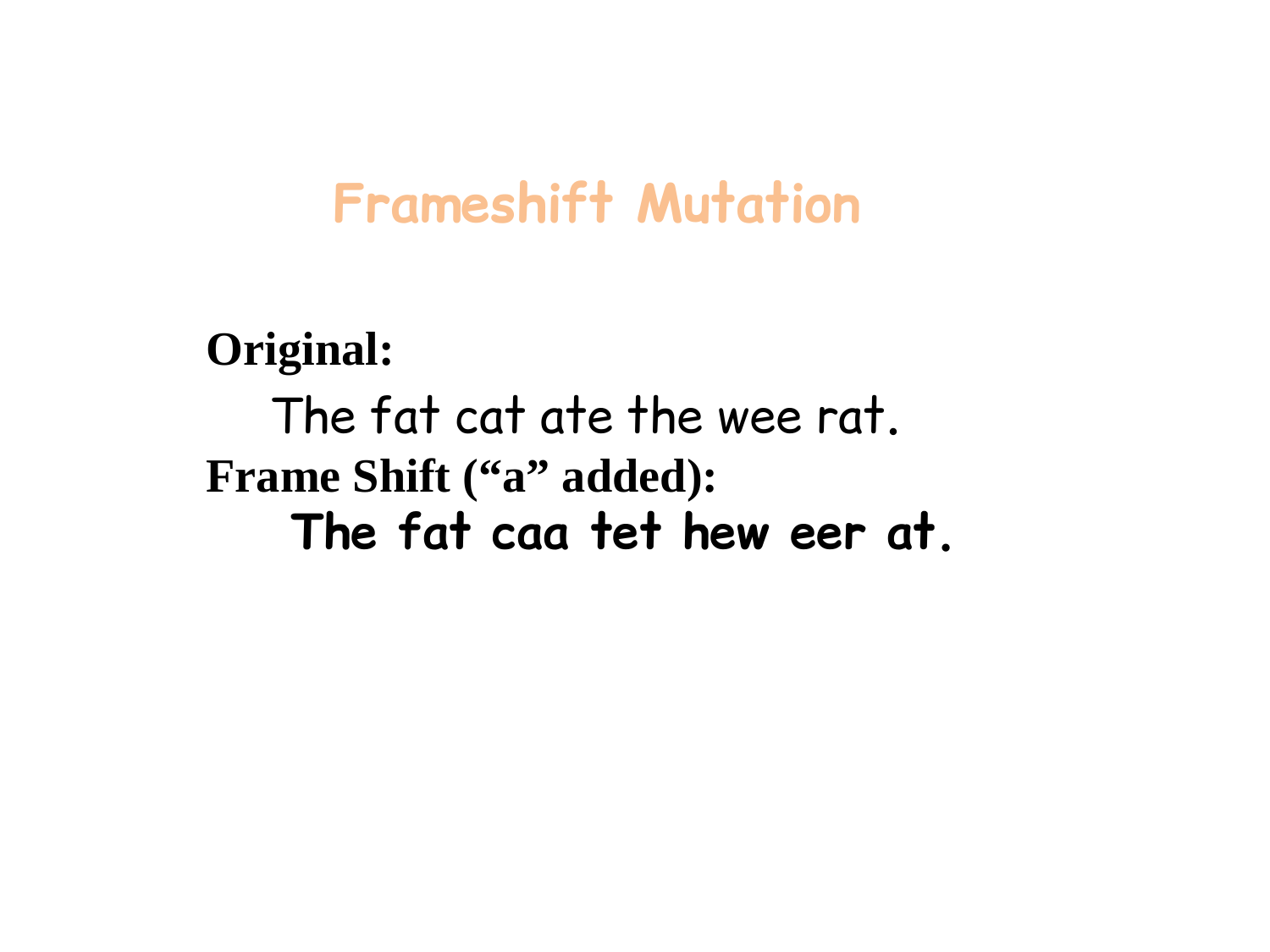

# Frameshift Mutation
Original:
The fat cat ate the wee rat.
Frame Shift (“a” added):
 The fat caa tet hew eer at.